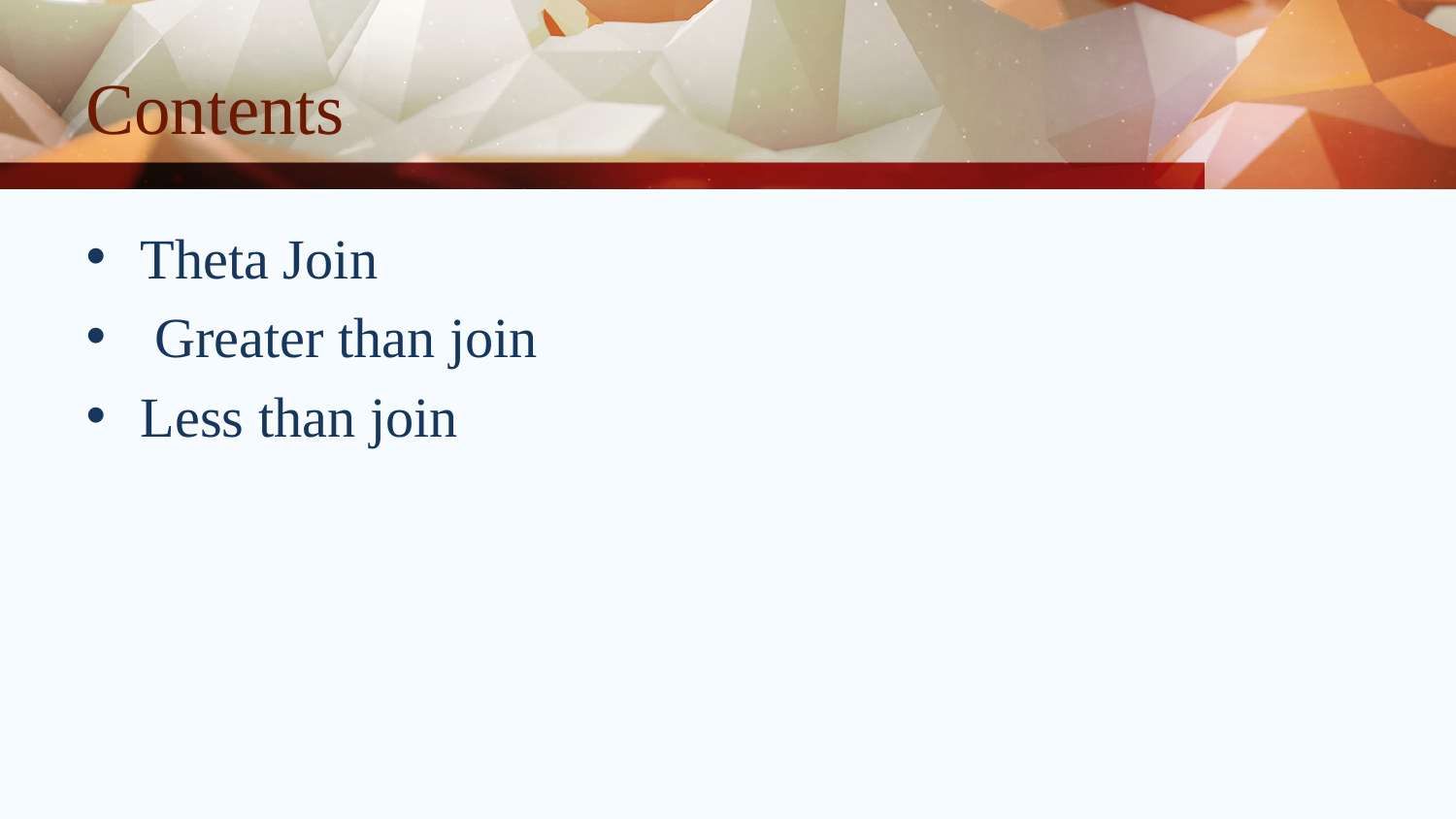

# Contents
Theta Join
 Greater than join
Less than join